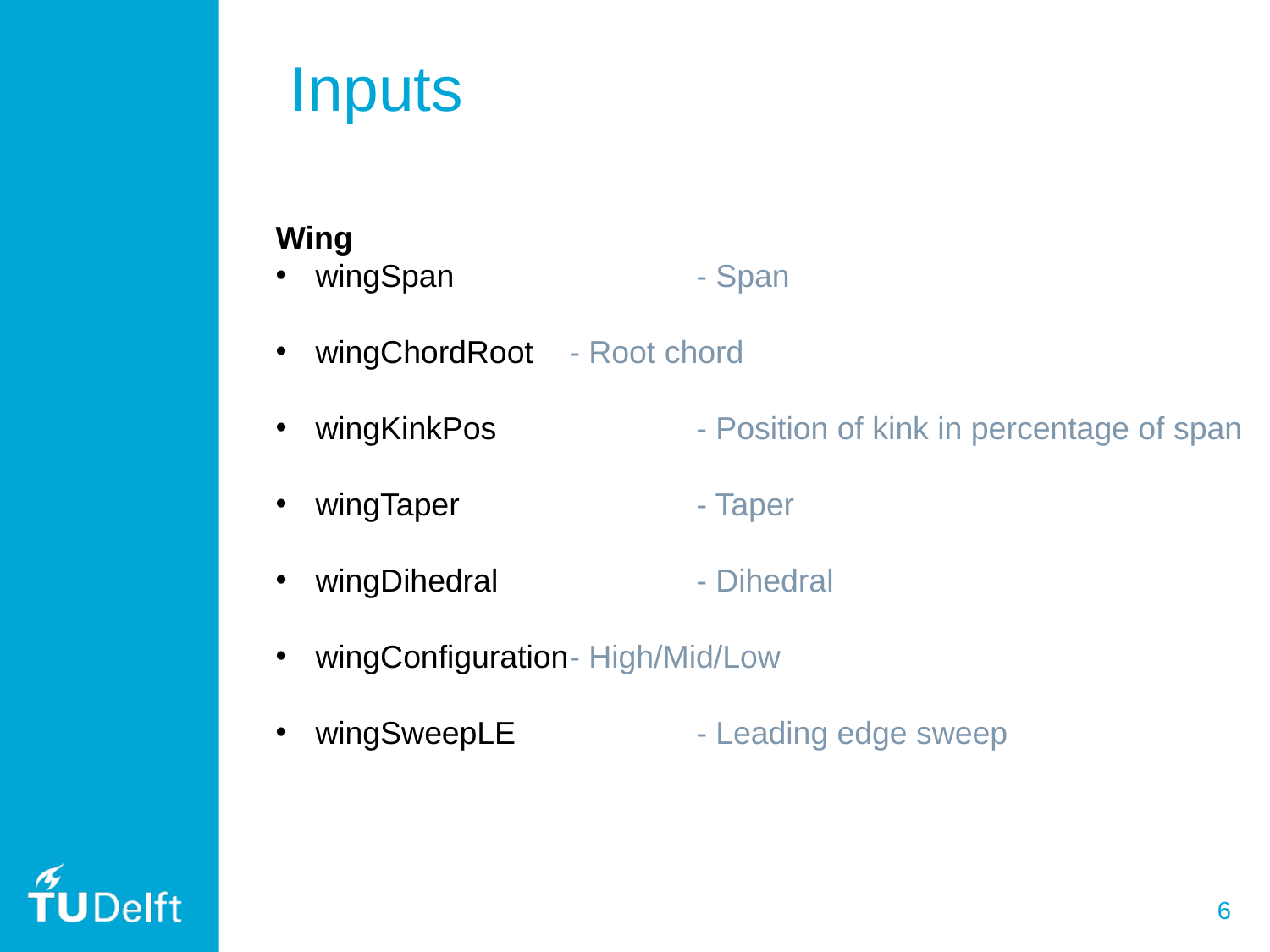

Inputs

Wing
wingSpan		- Span

wingChordRoot	- Root chord

wingKinkPos		- Position of kink in percentage of span

wingTaper		- Taper

wingDihedral		- Dihedral

wingConfiguration	- High/Mid/Low

wingSweepLE		- Leading edge sweep